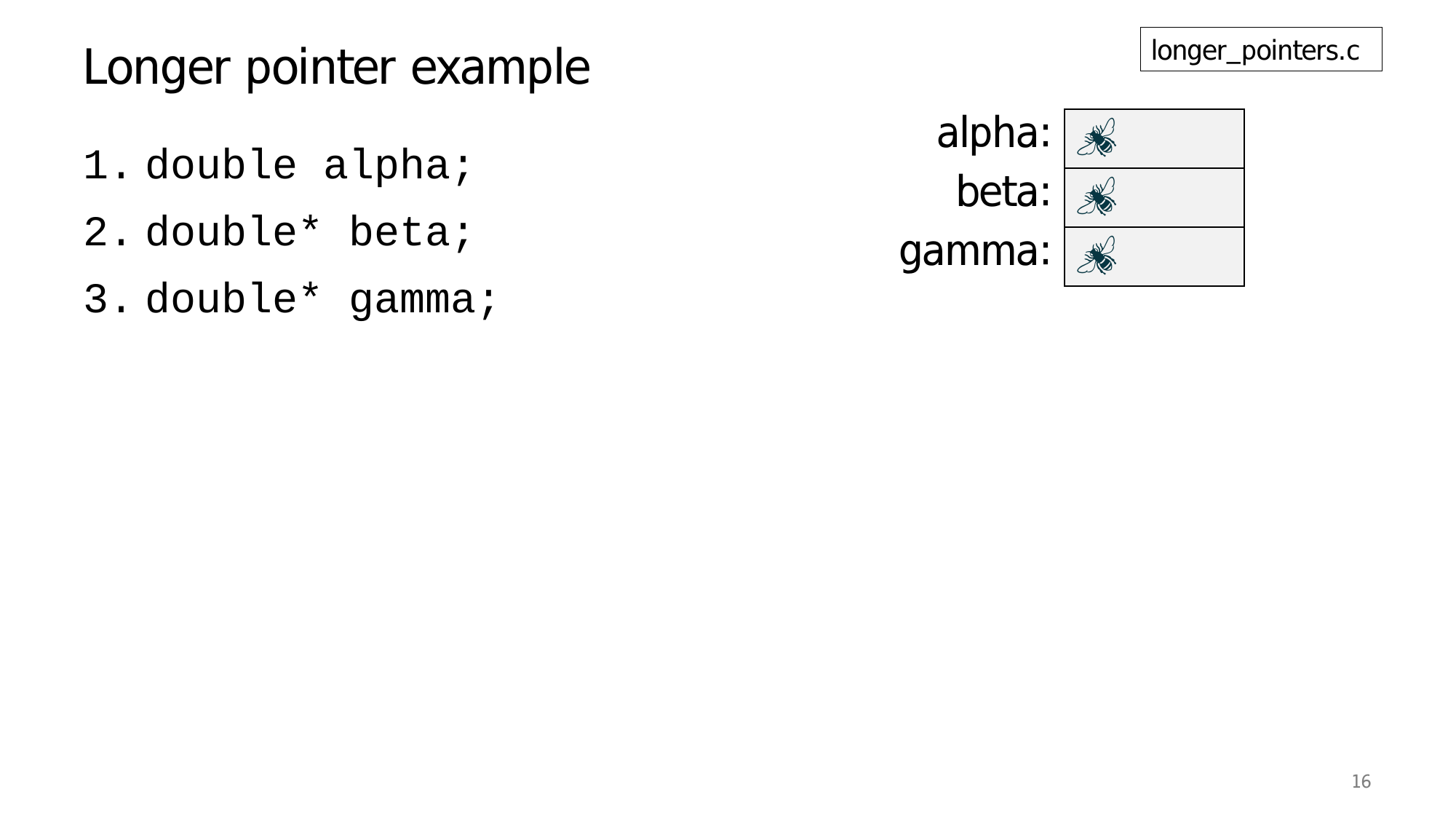

# Longer pointer example
longer_pointers.c
| alpha: | 🐝 |
| --- | --- |
| beta: | 🐝 |
| gamma: | 🐝 |
double alpha;
double* beta;
double* gamma;

16